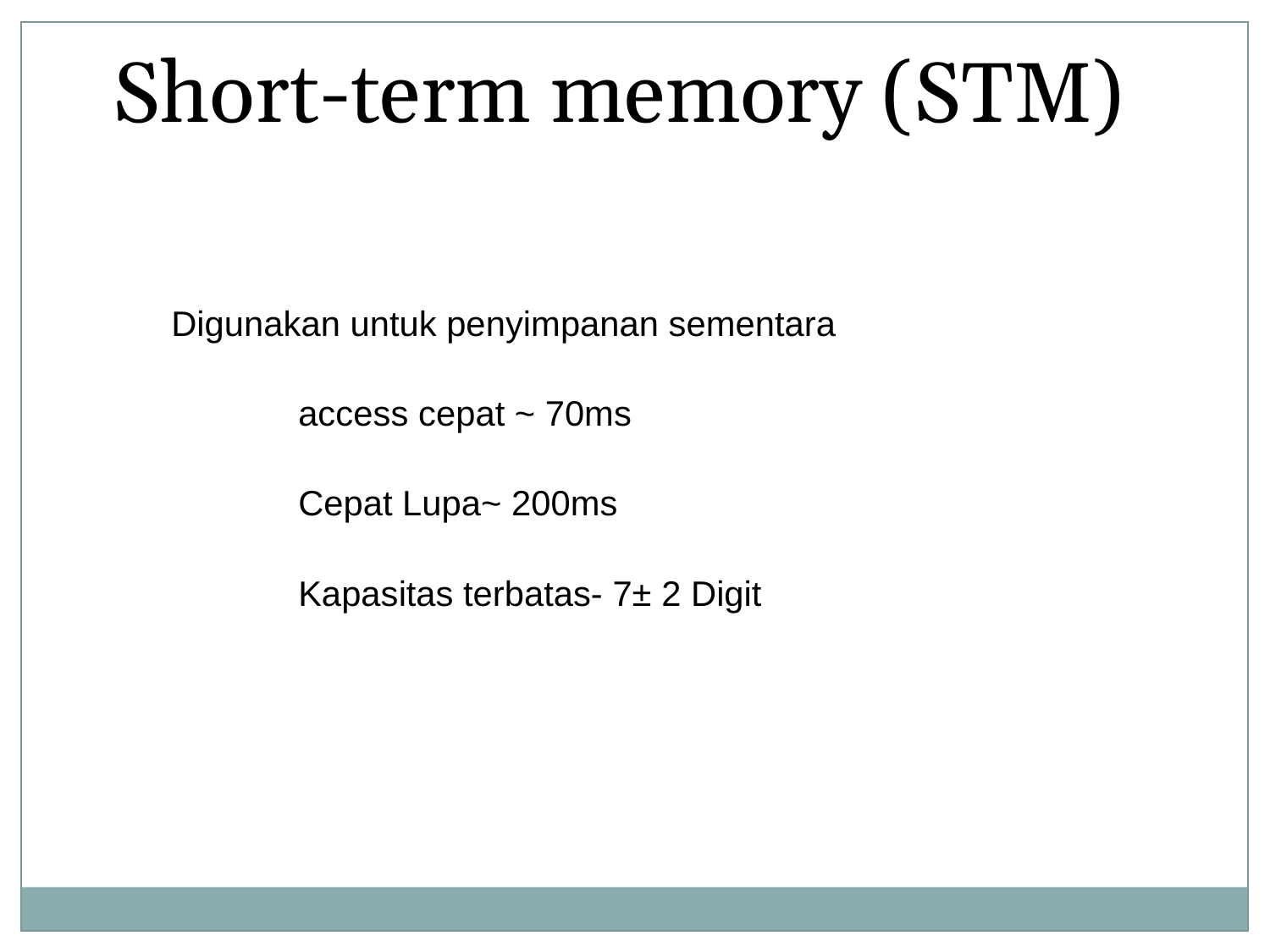

Short-term memory (STM)

	Digunakan untuk penyimpanan sementara

		access cepat ~ 70ms

		Cepat Lupa~ 200ms

		Kapasitas terbatas- 7± 2 Digit